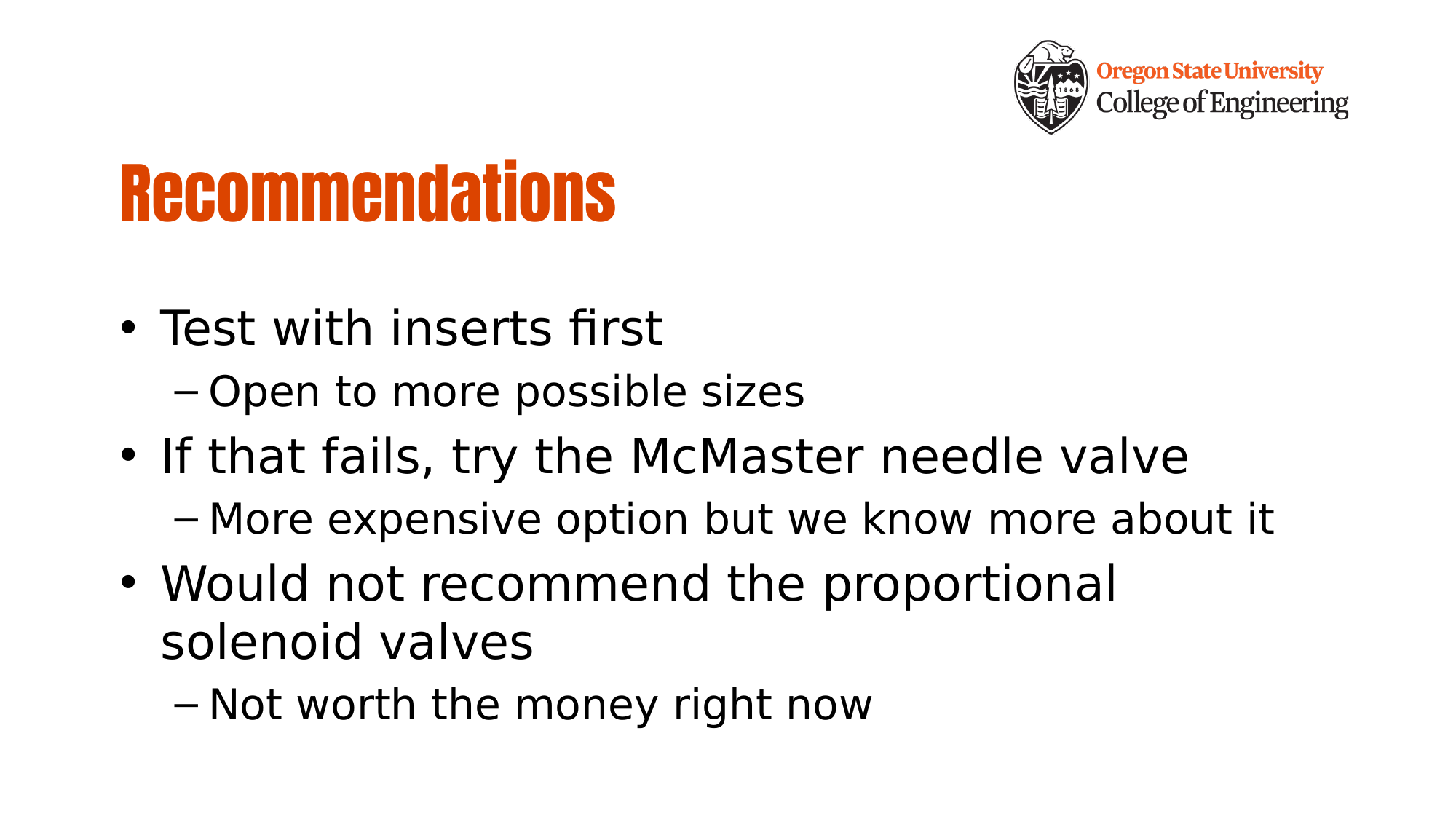

# Recommendations
Test with inserts first
Open to more possible sizes
If that fails, try the McMaster needle valve
More expensive option but we know more about it
Would not recommend the proportional solenoid valves
Not worth the money right now